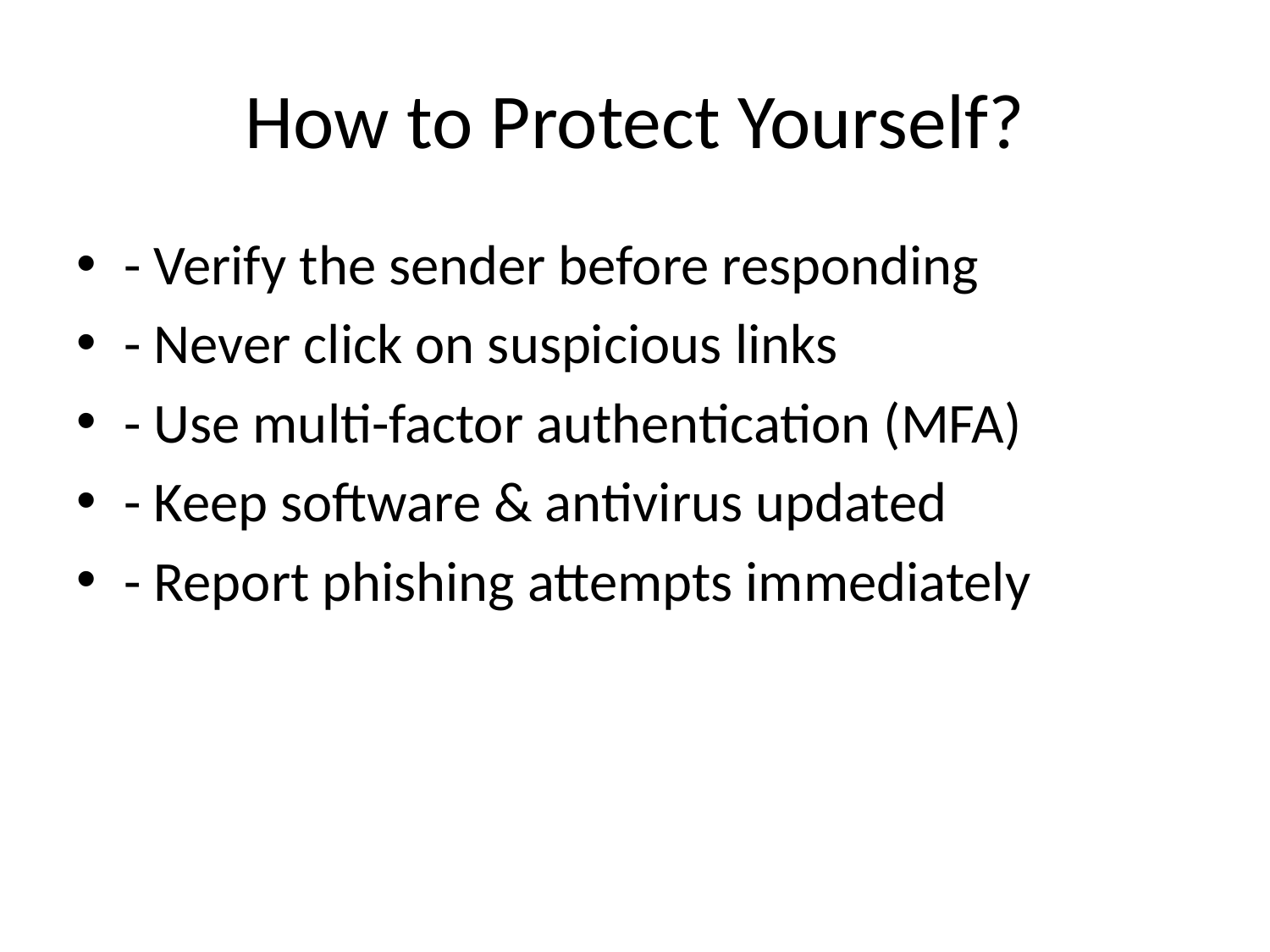

# How to Protect Yourself?
- Verify the sender before responding
- Never click on suspicious links
- Use multi-factor authentication (MFA)
- Keep software & antivirus updated
- Report phishing attempts immediately